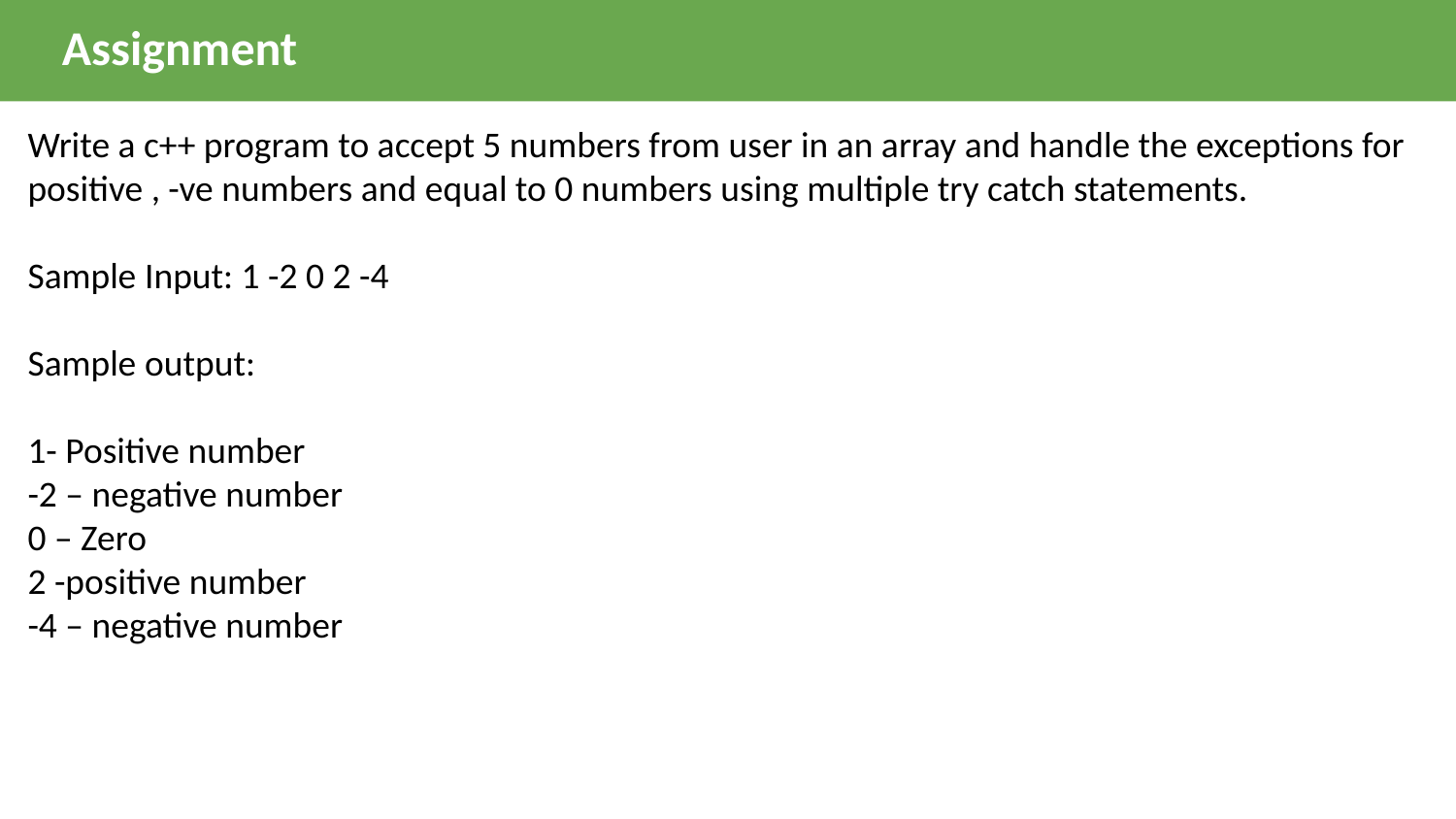

Assignment
Write a c++ program to accept 5 numbers from user in an array and handle the exceptions for positive , -ve numbers and equal to 0 numbers using multiple try catch statements.

Sample Input: 1 -2 0 2 -4

Sample output:

1- Positive number
-2 – negative number
0 – Zero
2 -positive number
-4 – negative number